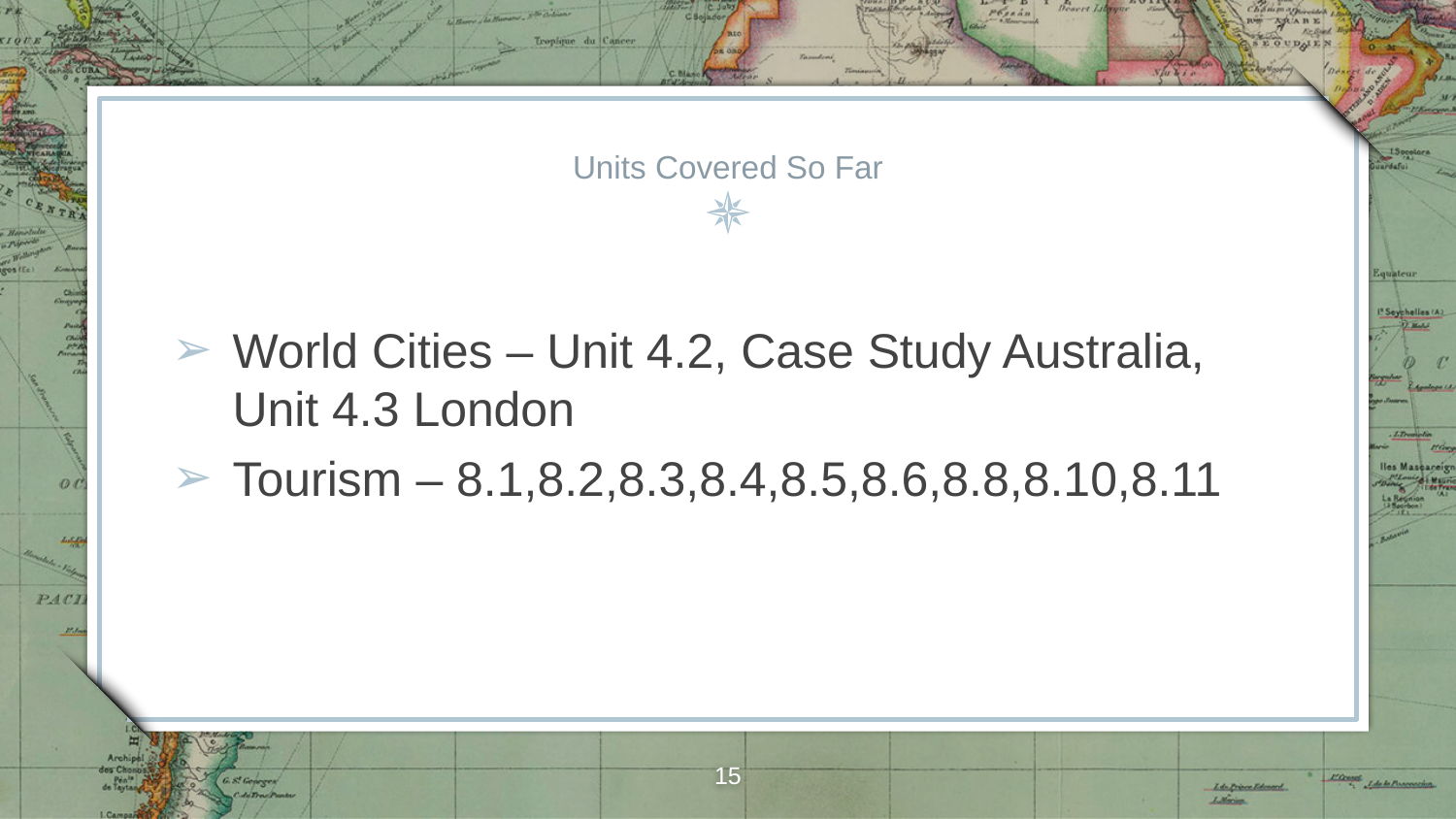

# Units Covered So Far

World Cities – Unit 4.2, Case Study Australia, Unit 4.3 London
Tourism – 8.1,8.2,8.3,8.4,8.5,8.6,8.8,8.10,8.11
15